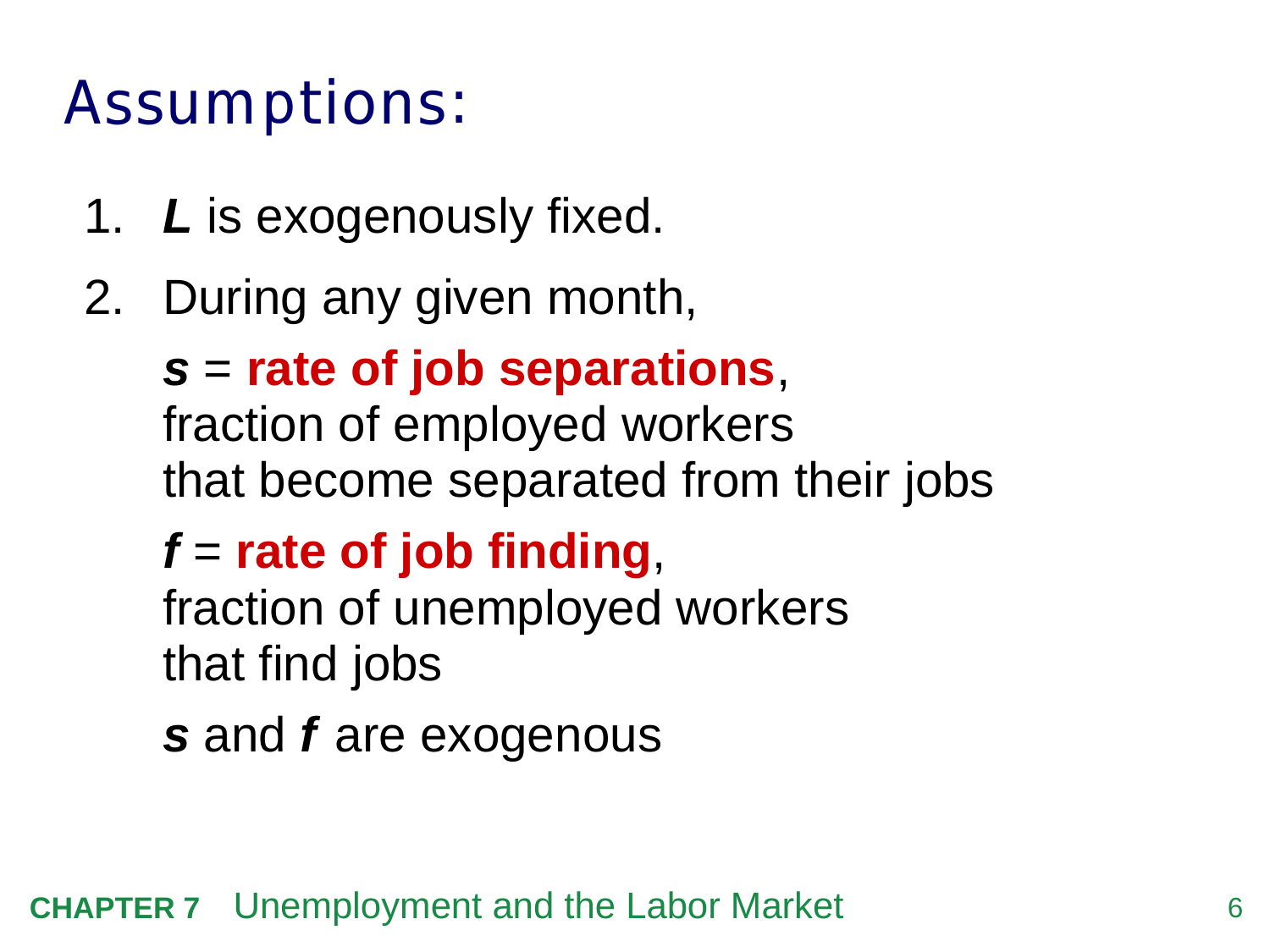

# Assumptions:
1.	L is exogenously fixed.
2.	During any given month,
	s = rate of job separations,
fraction of employed workers
that become separated from their jobs
	f = rate of job finding,
fraction of unemployed workers
that find jobs
	s and f  are exogenous